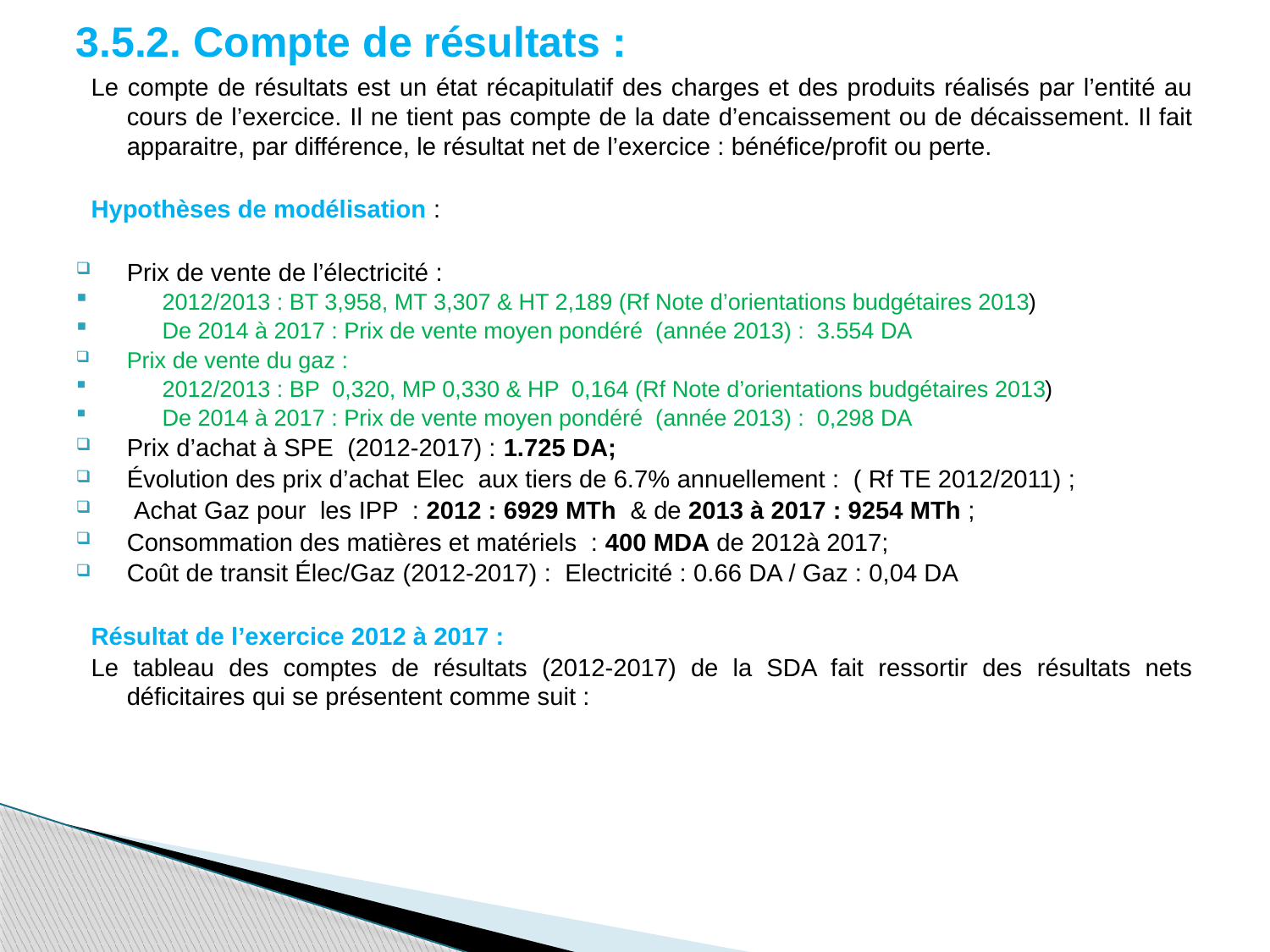

# 3.5.2. Compte de résultats :

Le compte de résultats est un état récapitulatif des charges et des produits réalisés par l’entité au cours de l’exercice. Il ne tient pas compte de la date d’encaissement ou de décaissement. Il fait apparaitre, par différence, le résultat net de l’exercice : bénéfice/profit ou perte.

Hypothèses de modélisation :

Prix de vente de l’électricité :
2012/2013 : BT 3,958, MT 3,307 & HT 2,189 (Rf Note d’orientations budgétaires 2013)
De 2014 à 2017 : Prix de vente moyen pondéré  (année 2013) :  3.554 DA
Prix de vente du gaz :
2012/2013 : BP  0,320, MP 0,330 & HP  0,164 (Rf Note d’orientations budgétaires 2013)
De 2014 à 2017 : Prix de vente moyen pondéré  (année 2013) :  0,298 DA
Prix d’achat à SPE  (2012-2017) : 1.725 DA;
Évolution des prix d’achat Elec  aux tiers de 6.7% annuellement :  ( Rf TE 2012/2011) ;
 Achat Gaz pour  les IPP  : 2012 : 6929 MTh  & de 2013 à 2017 : 9254 MTh ;
Consommation des matières et matériels  : 400 MDA de 2012à 2017;
Coût de transit Élec/Gaz (2012-2017) :  Electricité : 0.66 DA / Gaz : 0,04 DA

Résultat de l’exercice 2012 à 2017 :
Le tableau des comptes de résultats (2012-2017) de la SDA fait ressortir des résultats nets déficitaires qui se présentent comme suit :